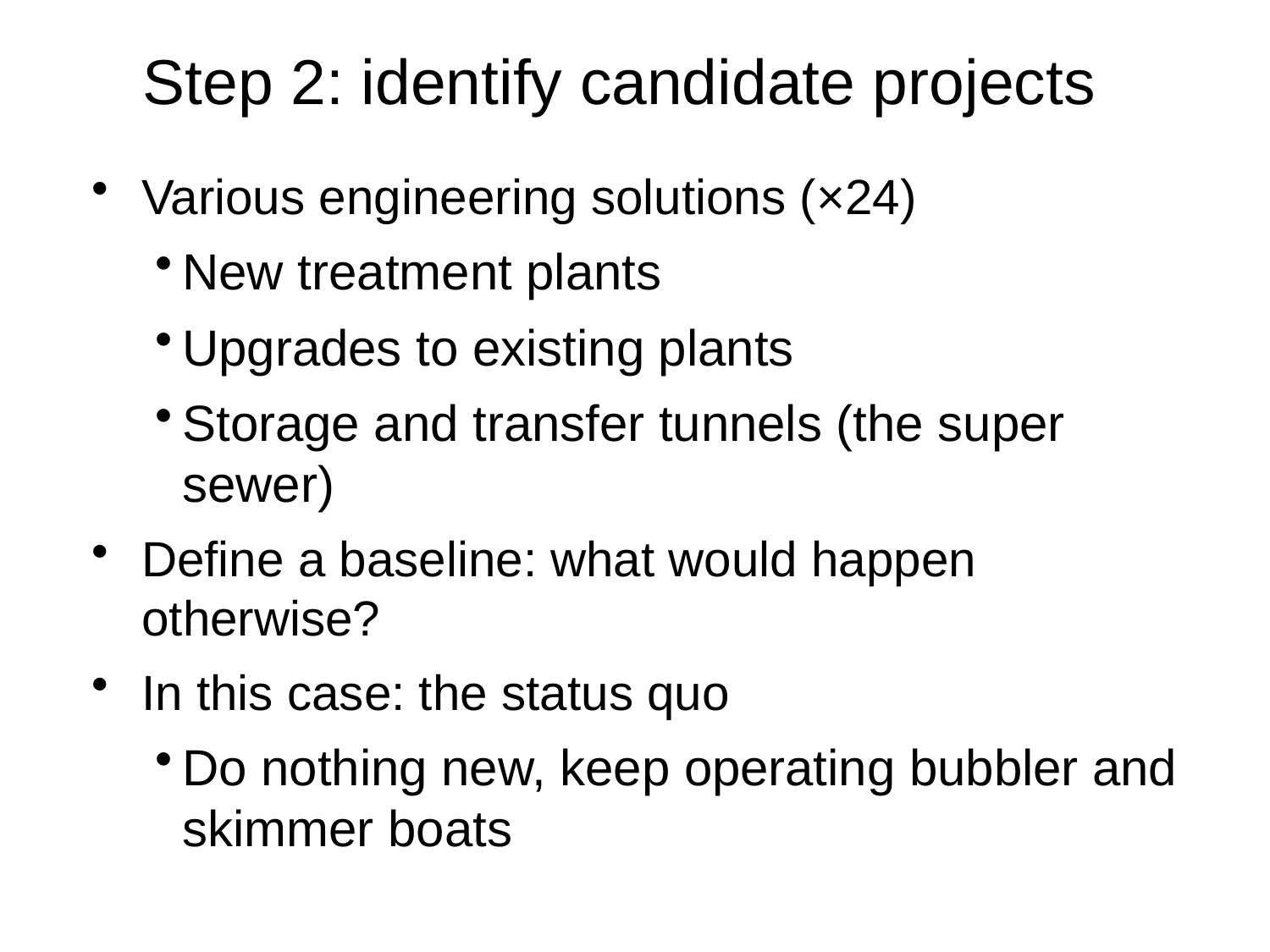

# Step 2: identify candidate projects
Various engineering solutions (×24)
New treatment plants
Upgrades to existing plants
Storage and transfer tunnels (the super sewer)
Define a baseline: what would happen otherwise?
In this case: the status quo
Do nothing new, keep operating bubbler and skimmer boats